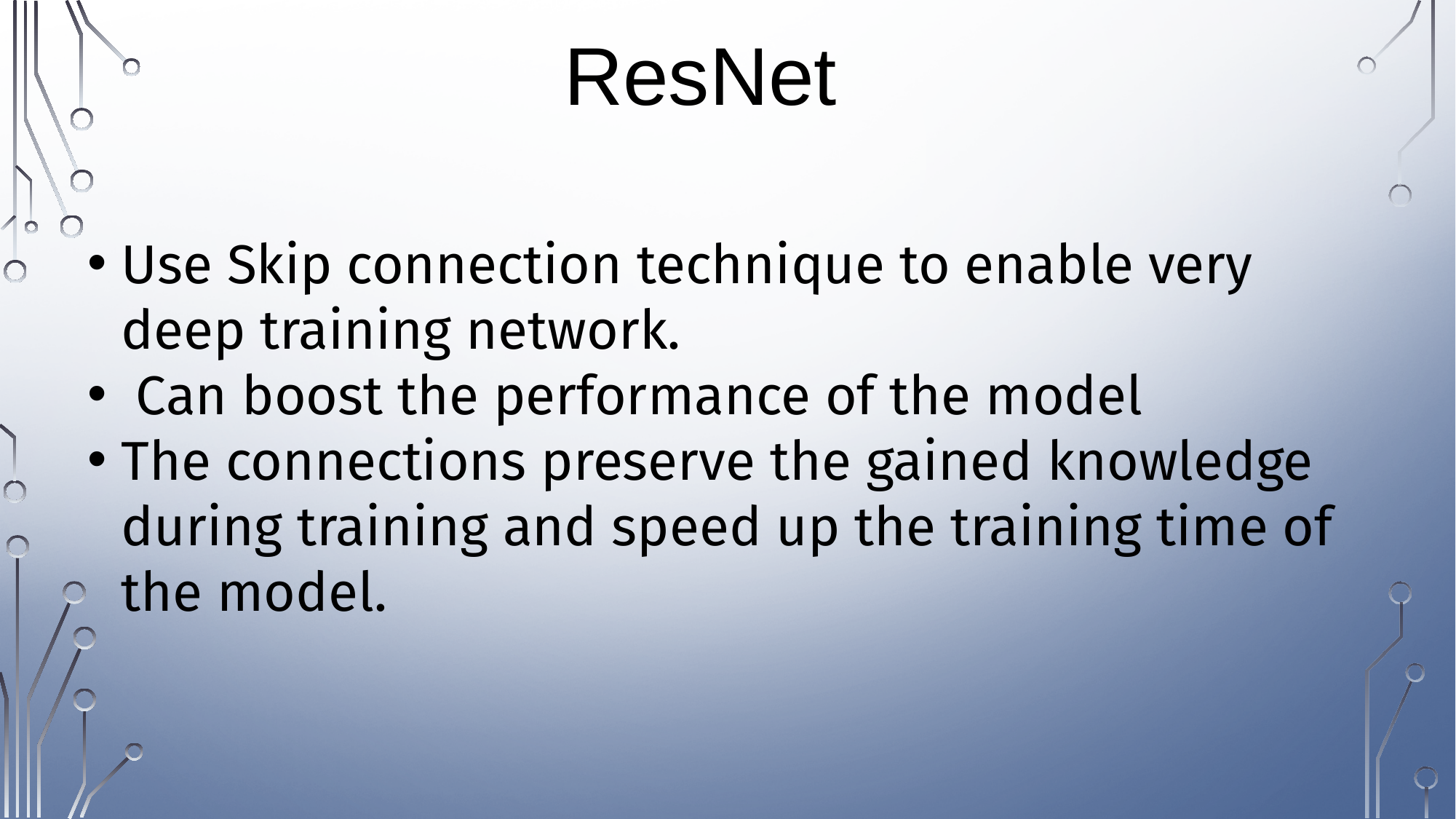

ResNet
Use Skip connection technique to enable very deep training network.
 Can boost the performance of the model
The connections preserve the gained knowledge during training and speed up the training time of the model.